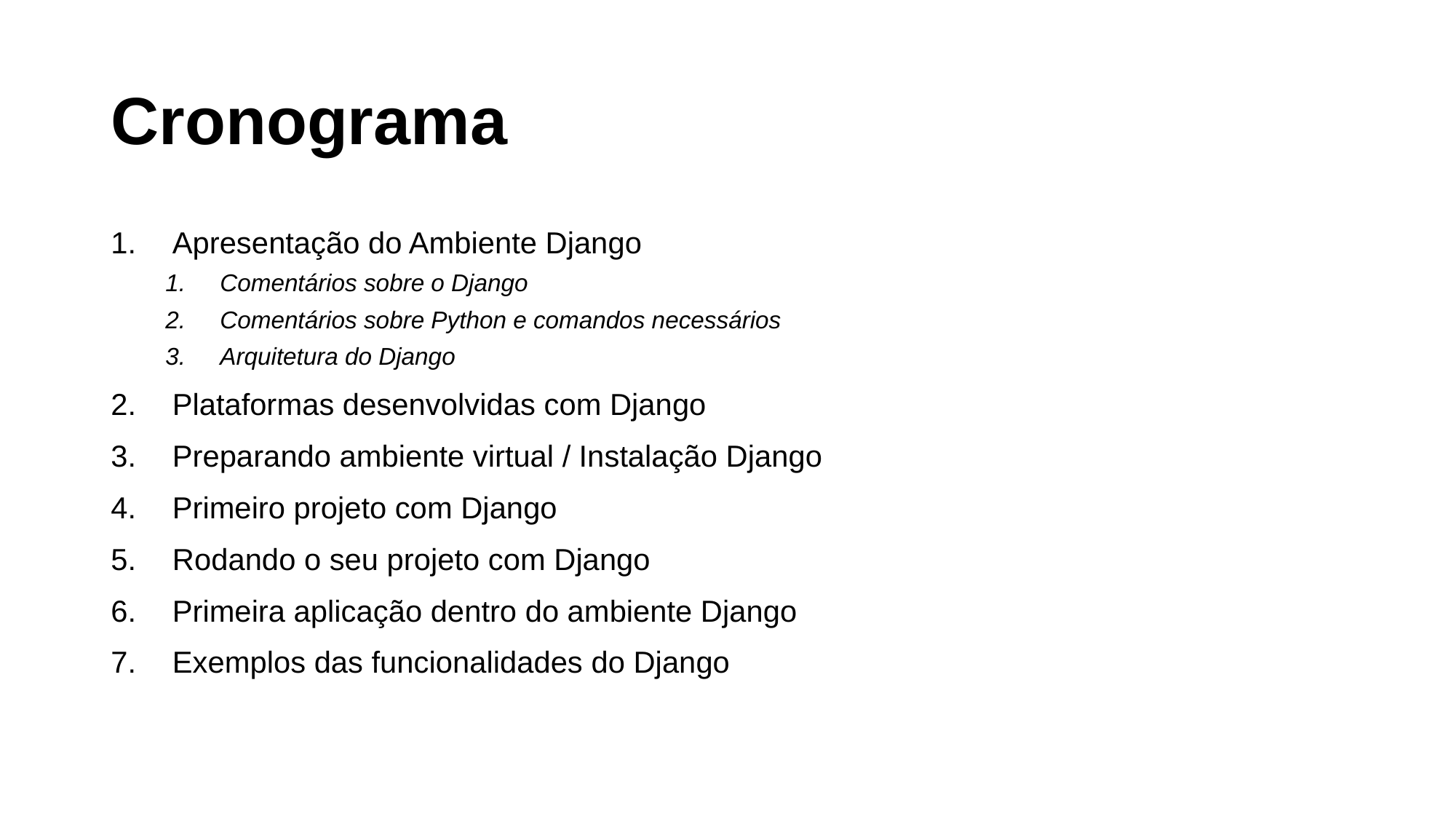

# Cronograma
Apresentação do Ambiente Django
Comentários sobre o Django
Comentários sobre Python e comandos necessários
Arquitetura do Django
Plataformas desenvolvidas com Django
Preparando ambiente virtual / Instalação Django
Primeiro projeto com Django
Rodando o seu projeto com Django
Primeira aplicação dentro do ambiente Django
Exemplos das funcionalidades do Django